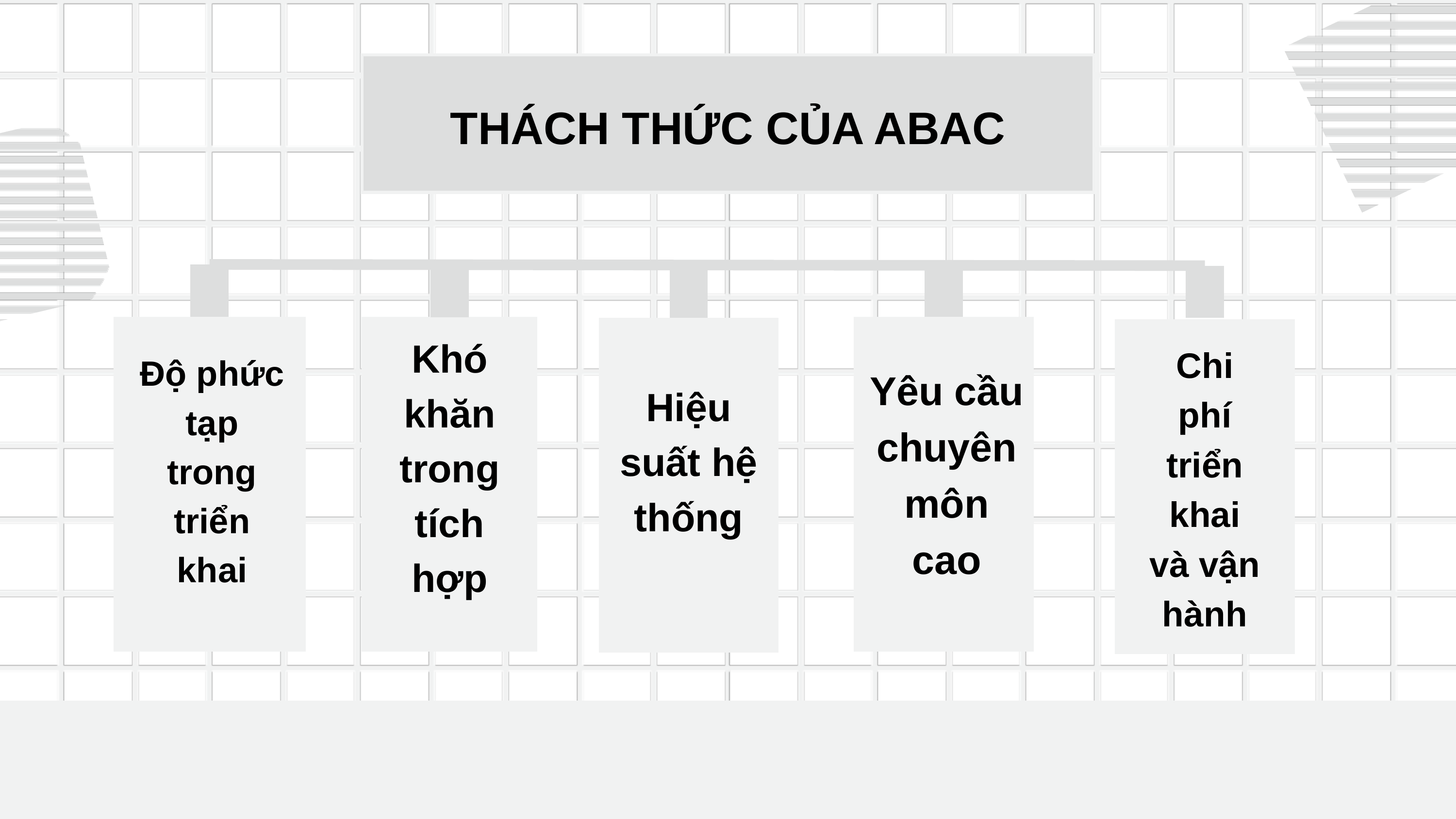

THÁCH THỨC CỦA ABAC

Khó khăn trong tích hợp

Chi phí triển khai và vận hành

Độ phức tạp trong triển khai

Yêu cầu chuyên môn cao

Hiệu suất hệ thống